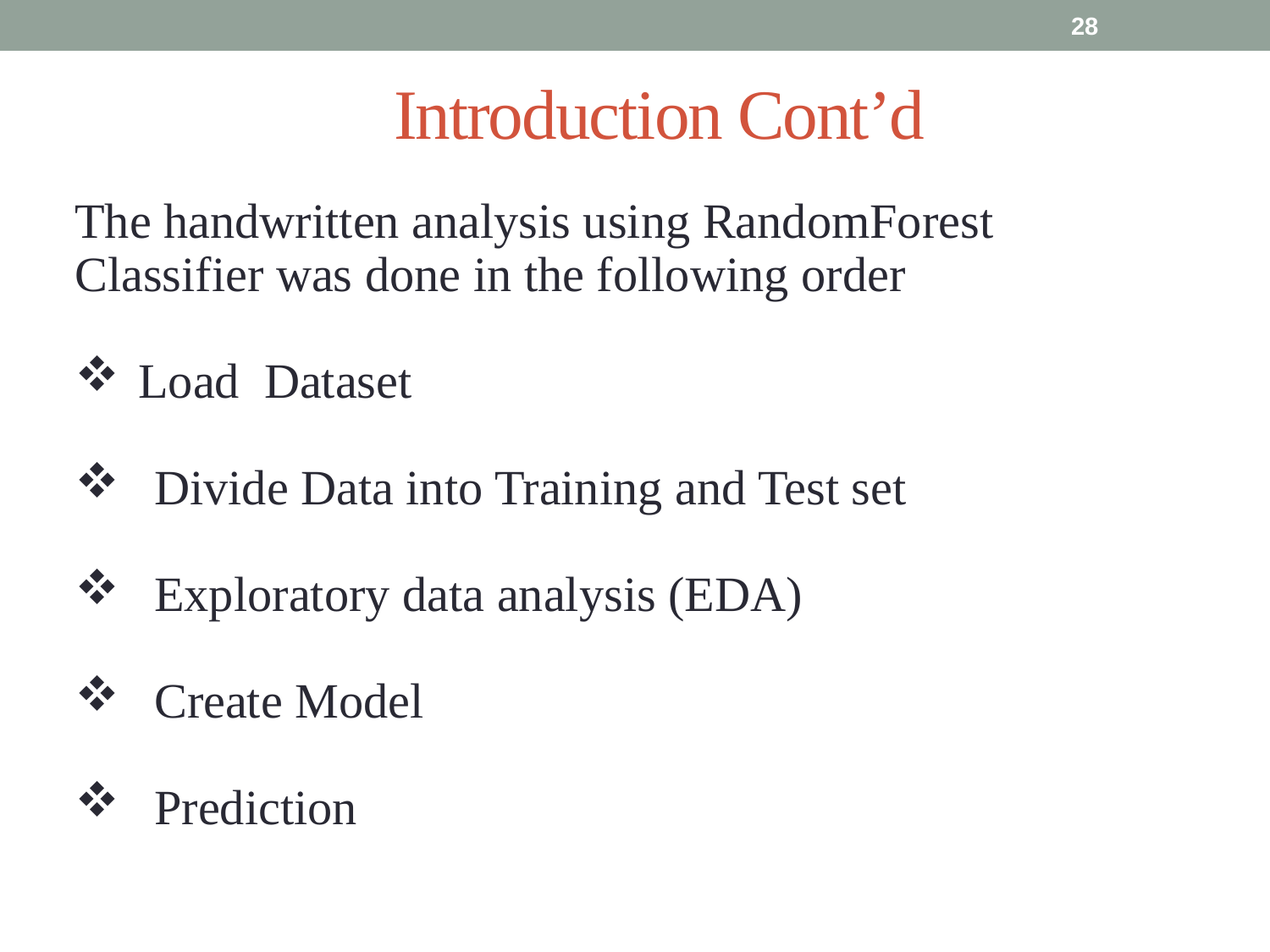

28
# Introduction Cont’d
The handwritten analysis using RandomForest Classifier was done in the following order

Load  Dataset

Divide Data into Training and Test set

Exploratory data analysis (EDA)

Create Model

Prediction